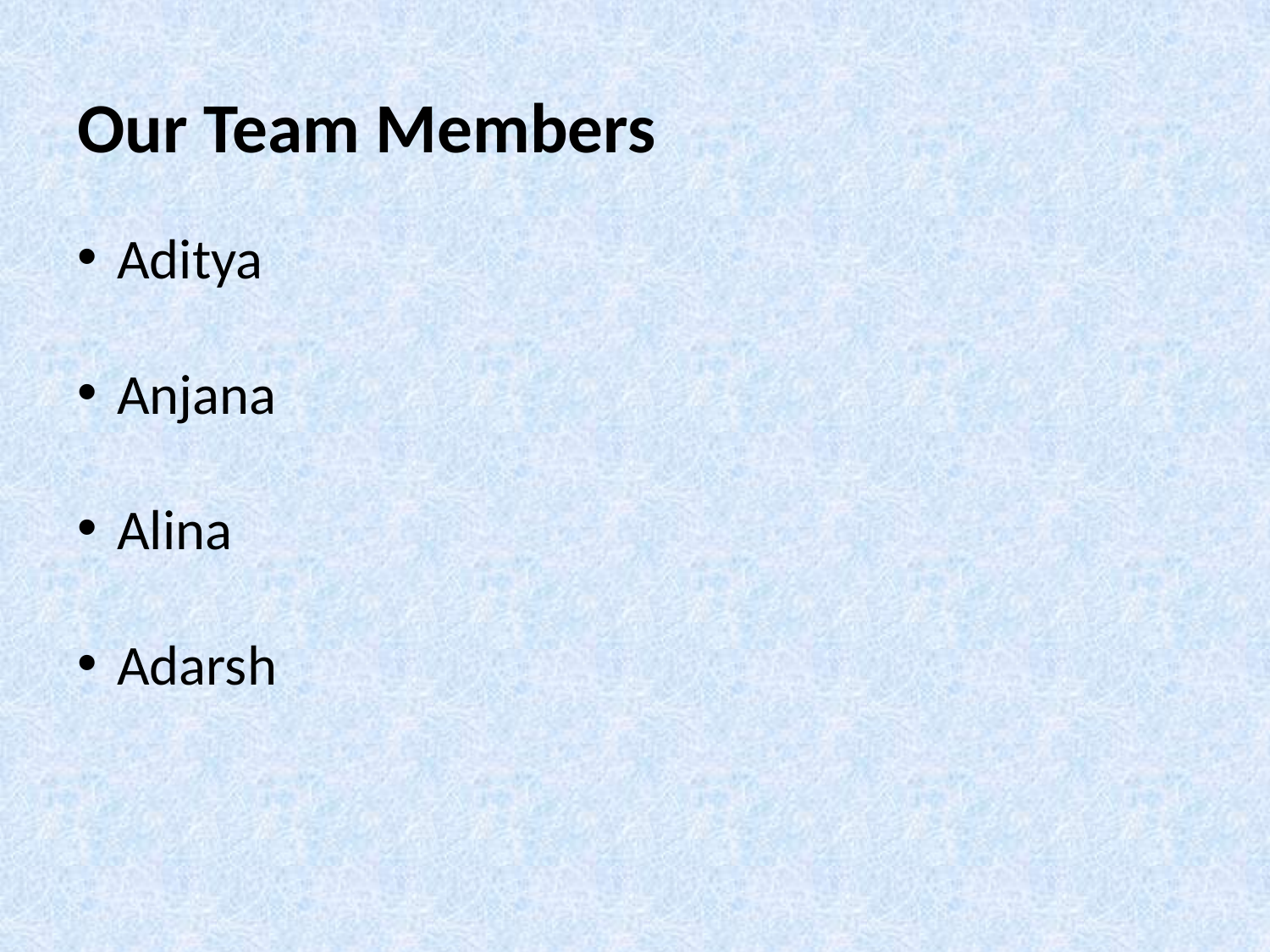

Our Team Members
Aditya

Anjana

Alina

Adarsh